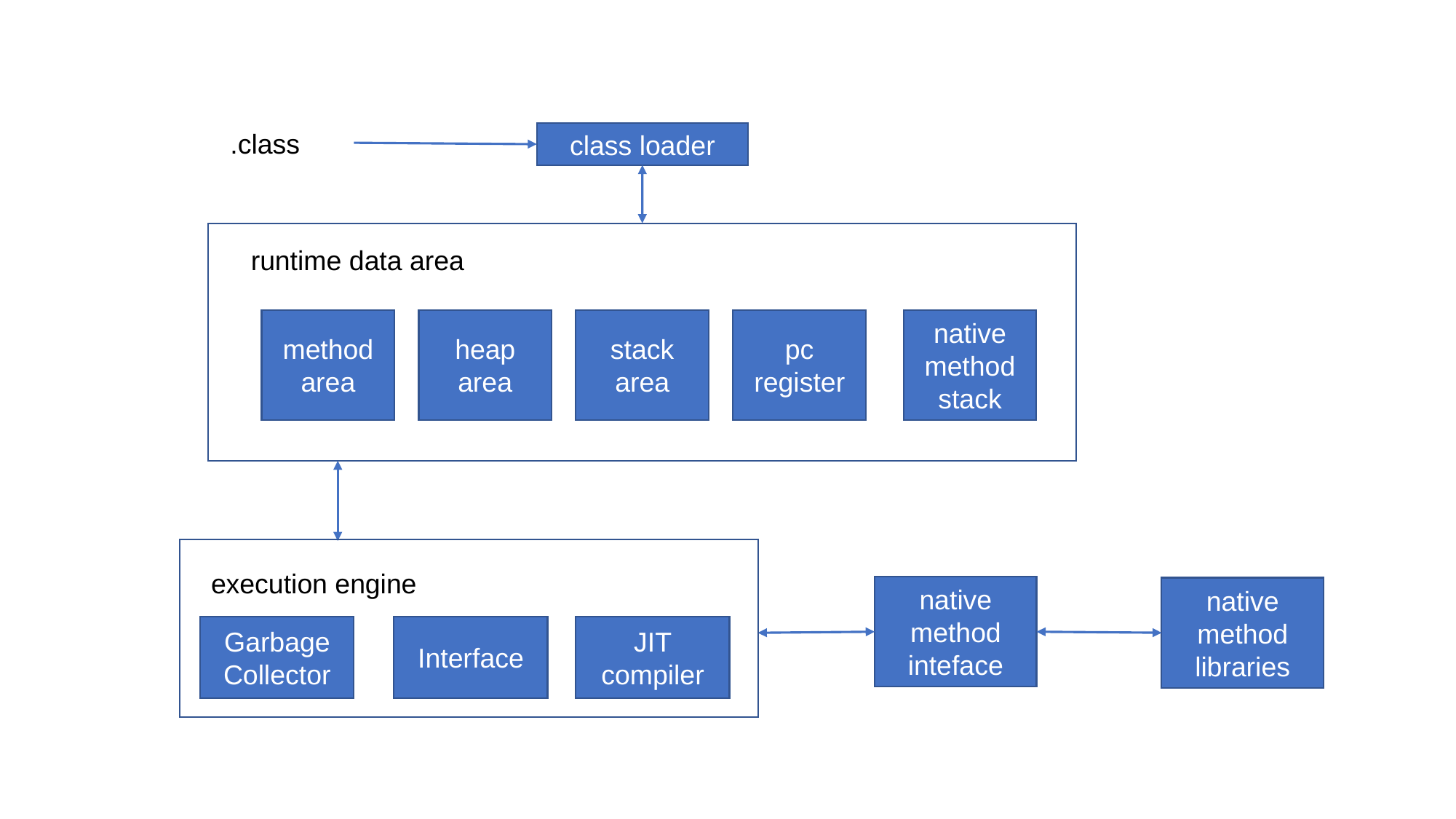

.class
class loader

runtime data area
pc
register
native
method
stack
heap
area
stack
area
method
area

execution engine
native method
inteface
native method
libraries
Interface
JIT compiler
Garbage
Collector